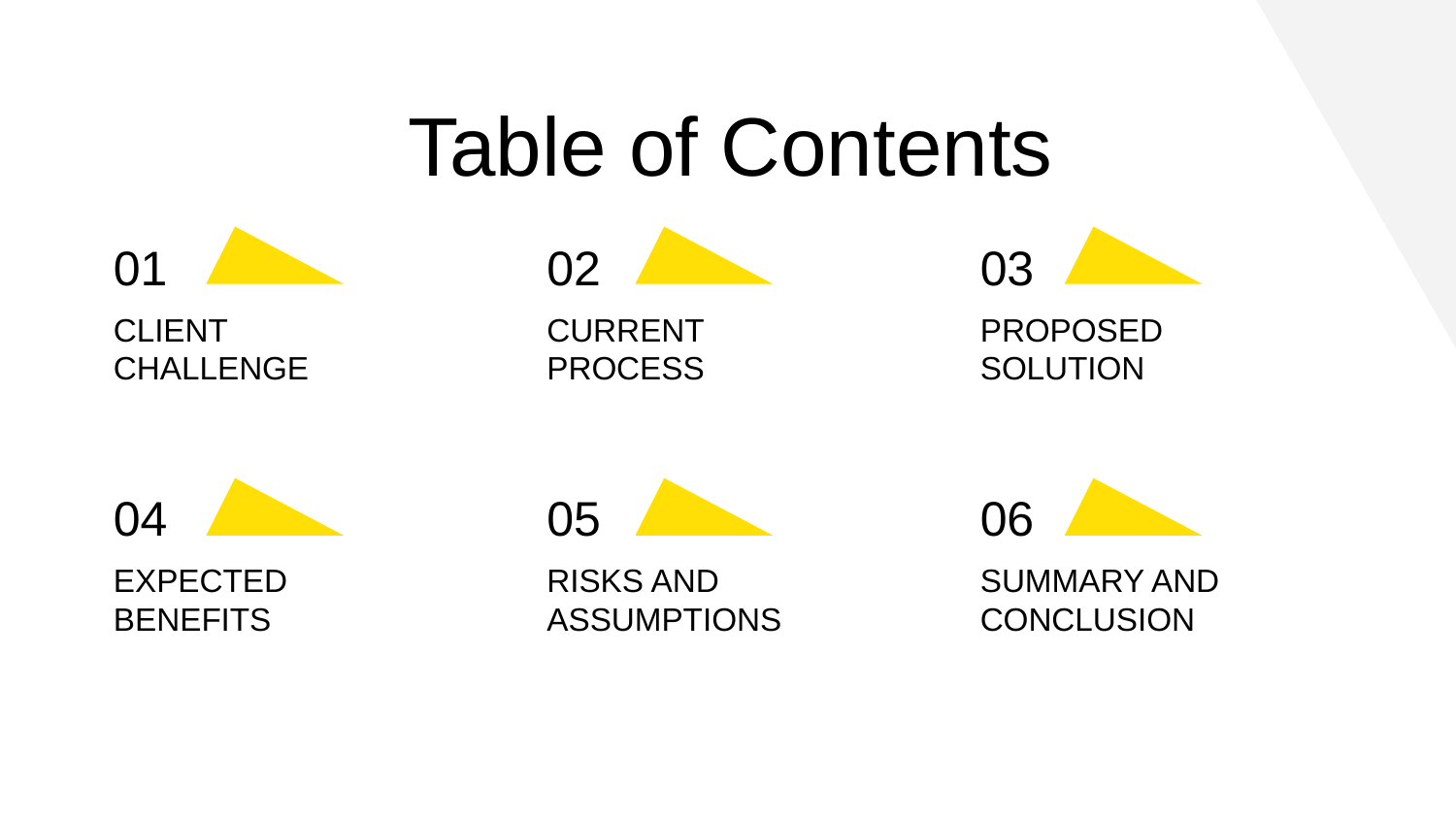

Table of Contents

# 01
02
03
CLIENT
CHALLENGE
CURRENT
PROCESS
PROPOSED SOLUTION

04
05
06
EXPECTED
BENEFITS
RISKS AND ASSUMPTIONS
SUMMARY AND CONCLUSION